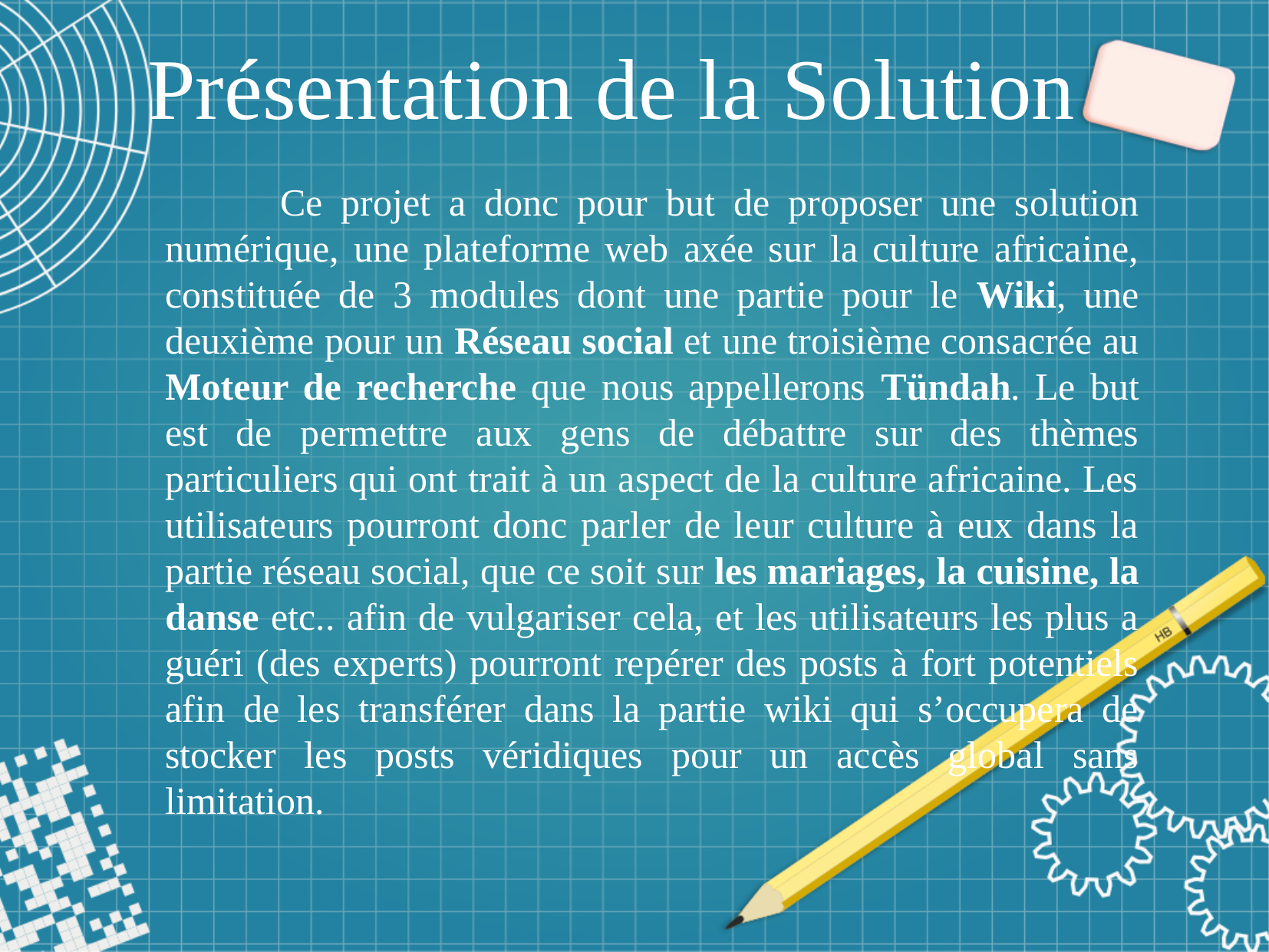

Présentation de la Solution
	Ce projet a donc pour but de proposer une solution numérique, une plateforme web axée sur la culture africaine, constituée de 3 modules dont une partie pour le Wiki, une deuxième pour un Réseau social et une troisième consacrée au Moteur de recherche que nous appellerons Tündah. Le but est de permettre aux gens de débattre sur des thèmes particuliers qui ont trait à un aspect de la culture africaine. Les utilisateurs pourront donc parler de leur culture à eux dans la partie réseau social, que ce soit sur les mariages, la cuisine, la danse etc.. afin de vulgariser cela, et les utilisateurs les plus a guéri (des experts) pourront repérer des posts à fort potentiels afin de les transférer dans la partie wiki qui s’occupera de stocker les posts véridiques pour un accès global sans limitation.